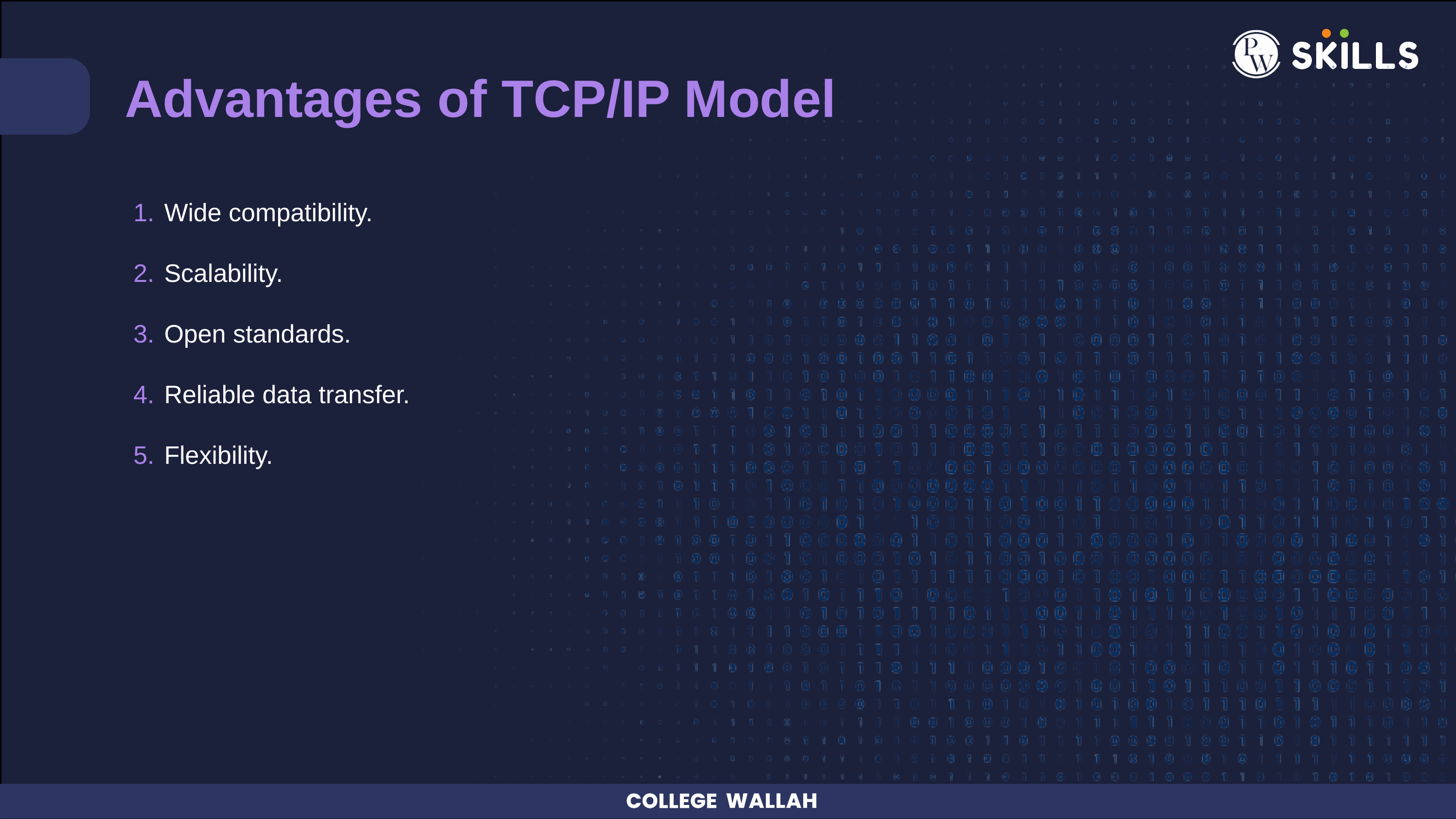

Advantages of TCP/IP Model
Wide compatibility.
Scalability.
Open standards.
Reliable data transfer.
Flexibility.